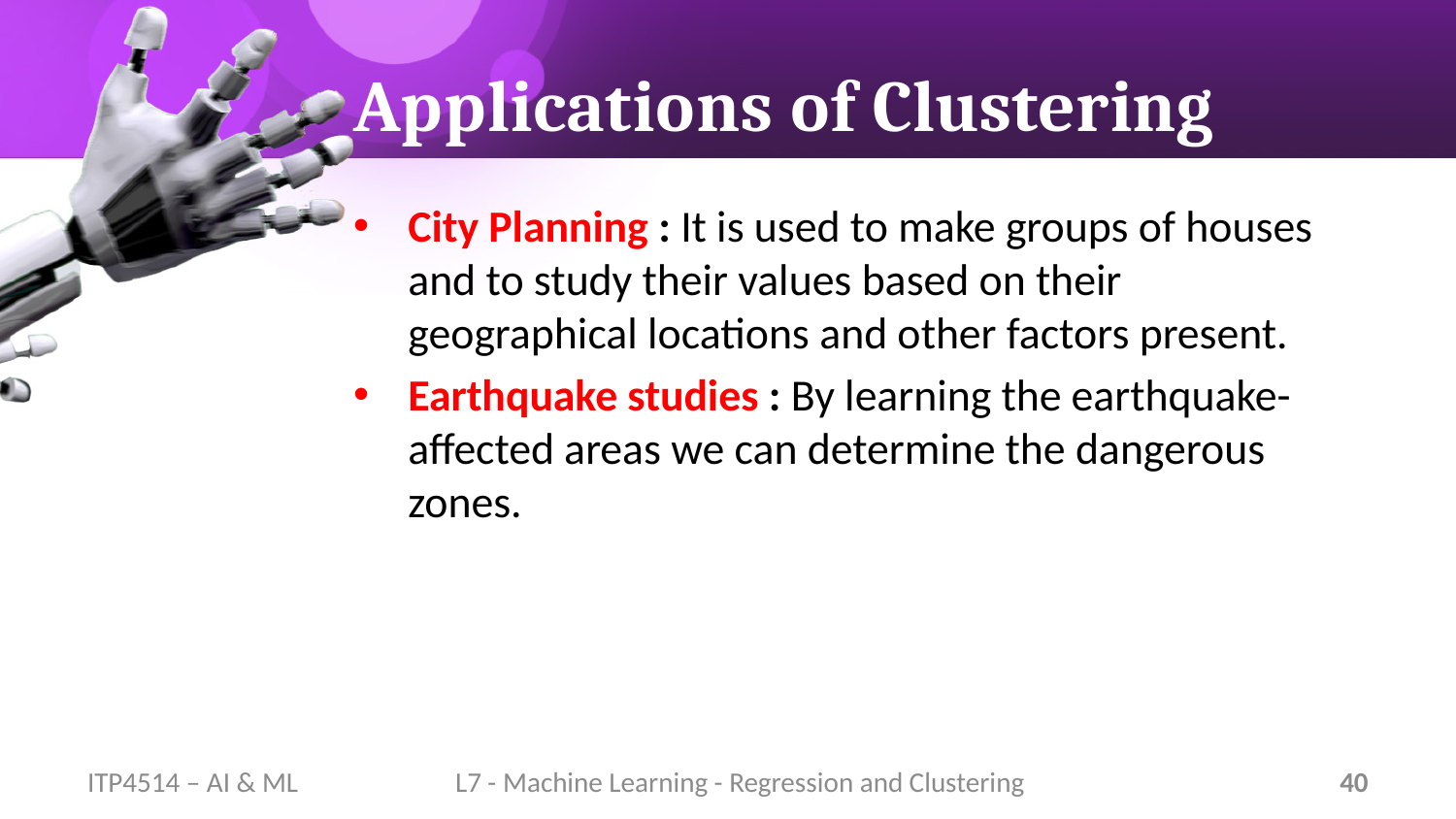

# Applications of Clustering
City Planning : It is used to make groups of houses and to study their values based on their geographical locations and other factors present.
Earthquake studies : By learning the earthquake-affected areas we can determine the dangerous zones.
ITP4514 – AI & ML
L7 - Machine Learning - Regression and Clustering
40